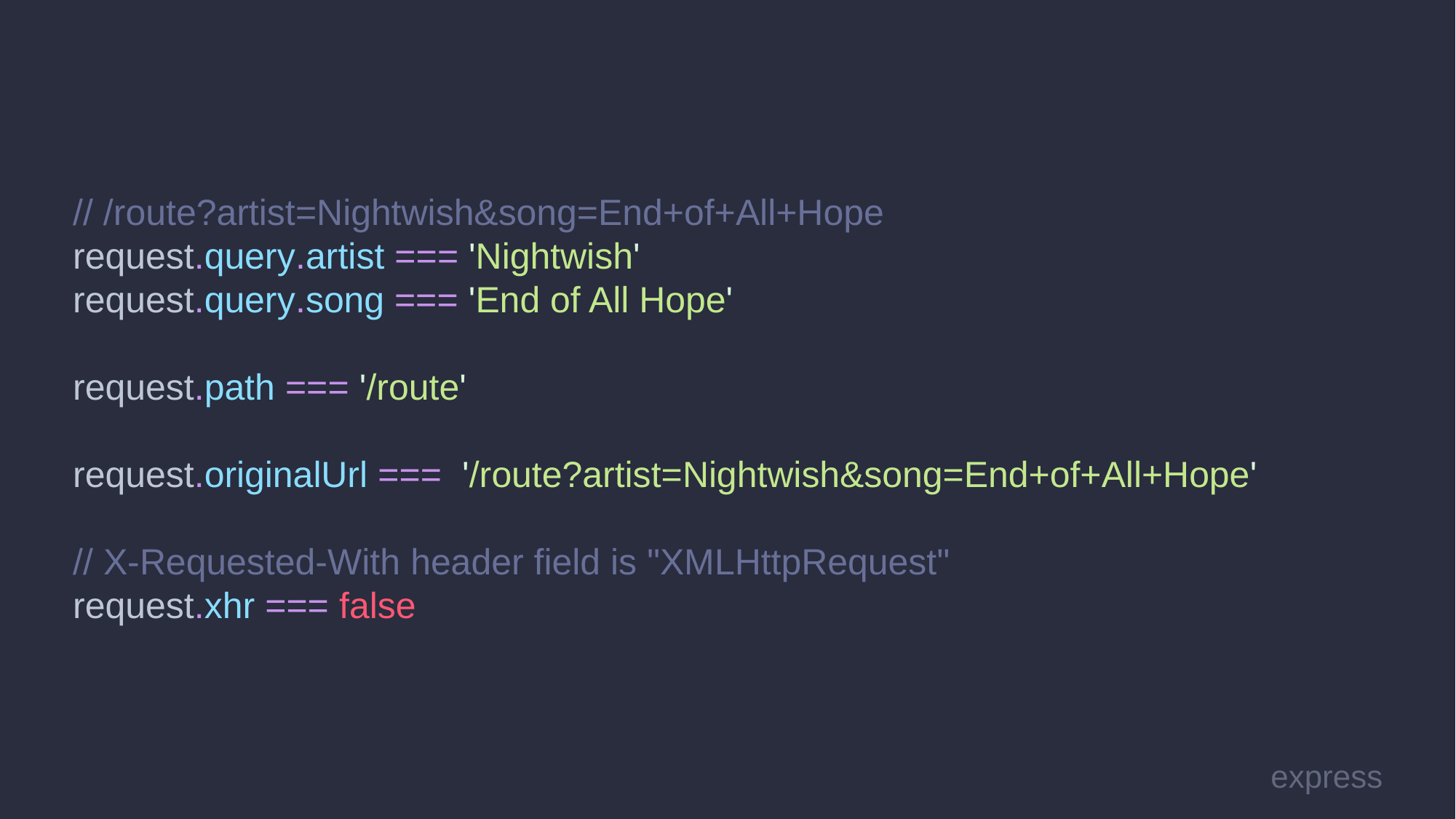

// /route?artist=Nightwish&song=End+of+All+Hope
request.query.artist === 'Nightwish'
request.query.song === 'End of All Hope'
request.path === '/route'
request.originalUrl ===  '/route?artist=Nightwish&song=End+of+All+Hope'

// X-Requested-With header field is "XMLHttpRequest"
request.xhr === false
express